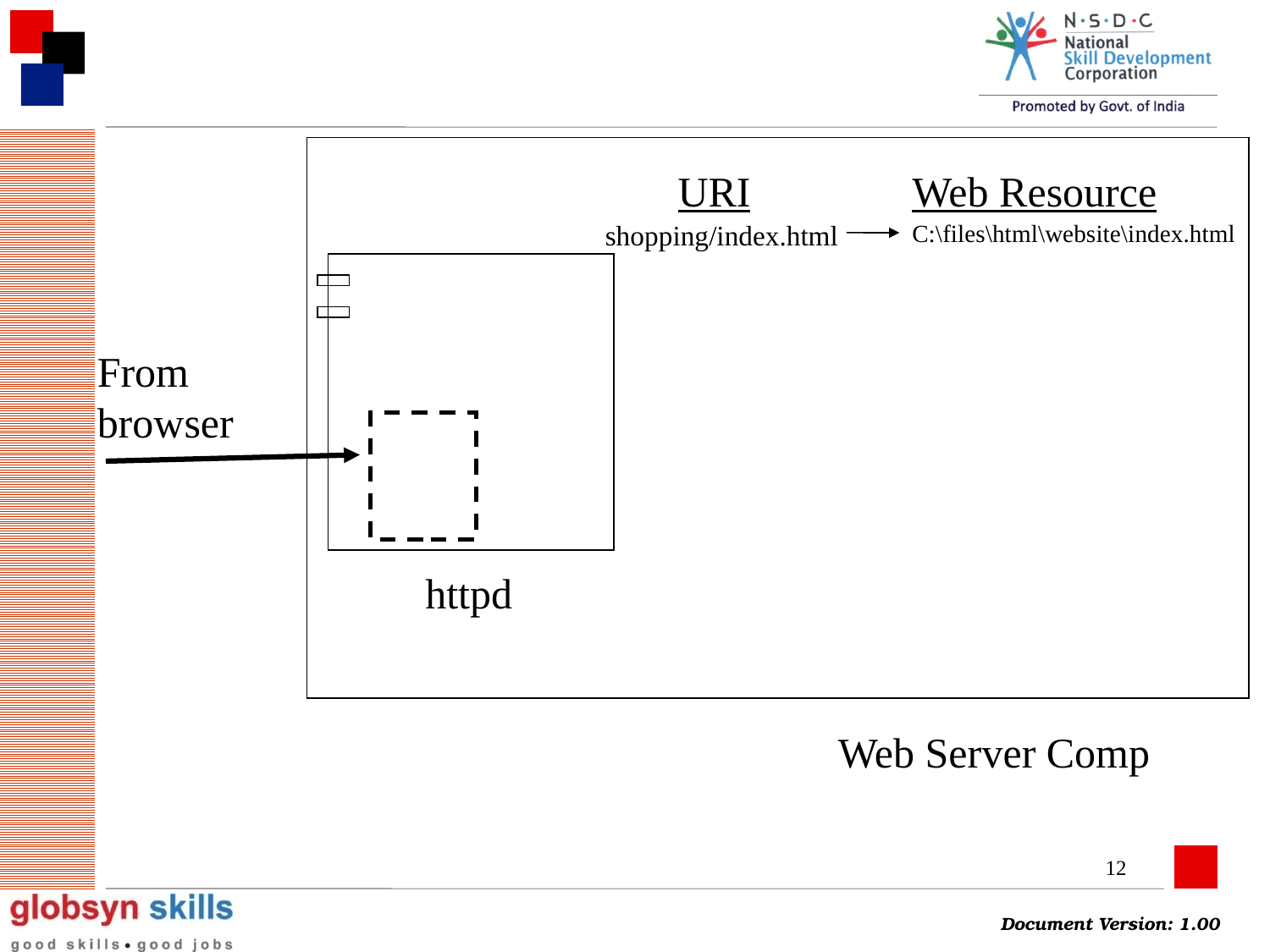

URI
Web Resource
shopping/index.html
C:\files\html\website\index.html

From browser

httpd
Web Server Comp